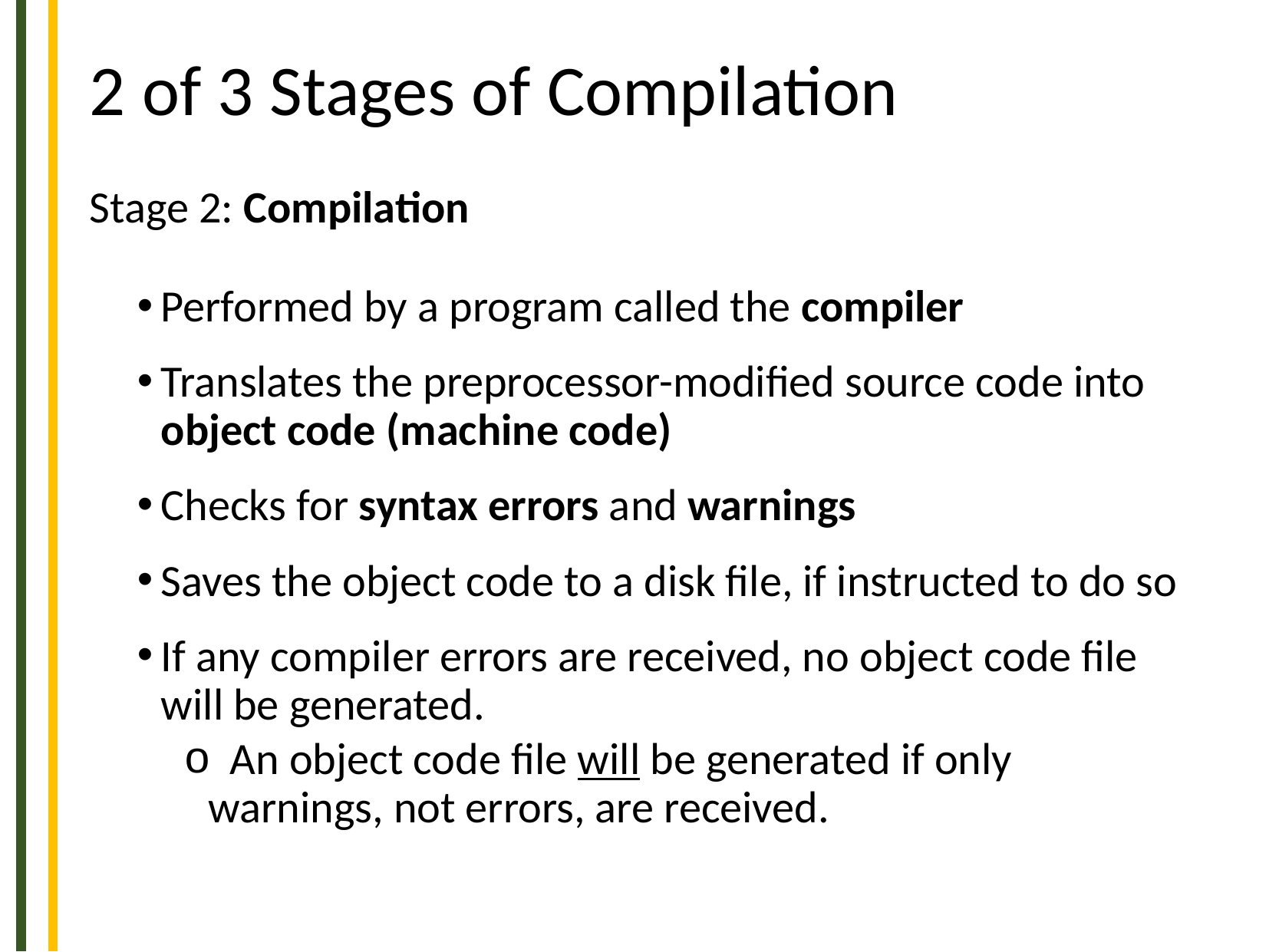

# 2 of 3 Stages of Compilation
Stage 2: Compilation

Performed by a program called the compiler

Translates the preprocessor-modified source code into object code (machine code)

Checks for syntax errors and warnings

Saves the object code to a disk file, if instructed to do so

If any compiler errors are received, no object code file will be generated.
  An object code file will be generated if only warnings, not errors, are received.